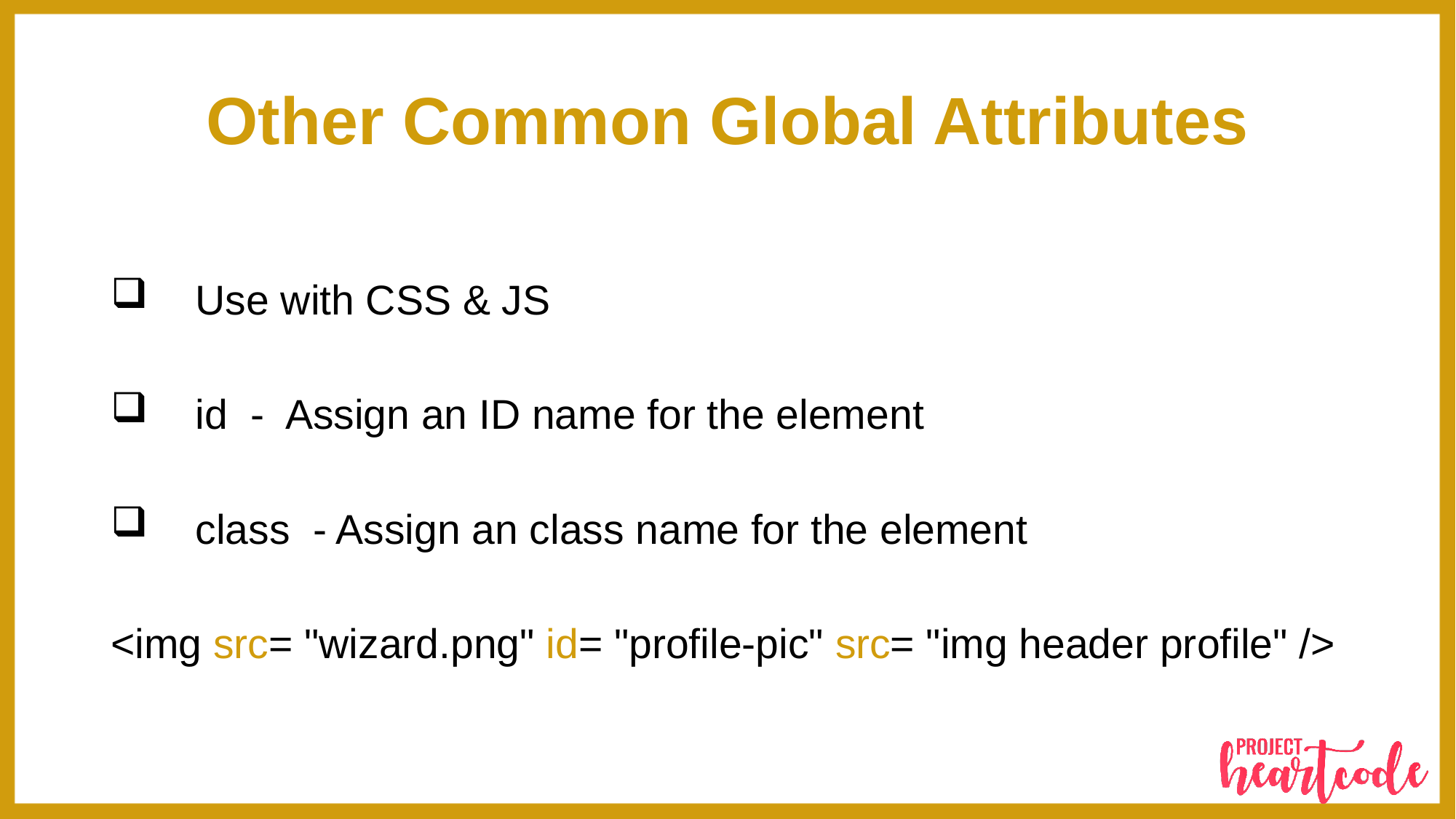

# Other Common Global Attributes
Use with CSS & JS
id  -  Assign an ID name for the element
class  - Assign an class name for the element
<img src= "wizard.png" id= "profile-pic" src= "img header profile" />